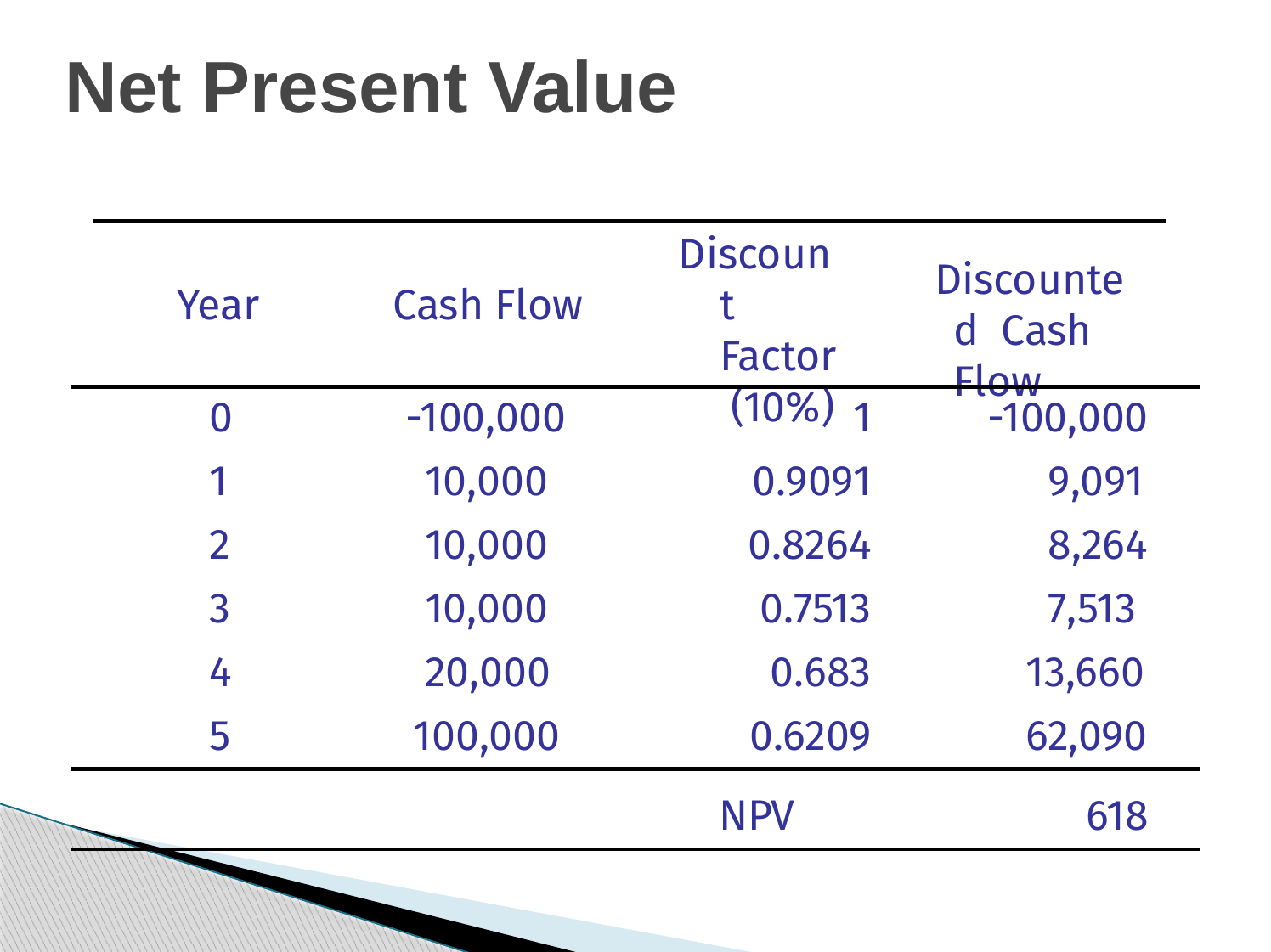

# Net Present Value

Discount  Factor  (10%)
Discounted  Cash Flow
Year
Cash Flow
| 0 | -100,000 | 1 | -100,000 |
| --- | --- | --- | --- |
| 1 | 10,000 | 0.9091 | 9,091 |
| 2 | 10,000 | 0.8264 | 8,264 |
| 3 | 10,000 | 0.7513 | 7,513 |
| 4 | 20,000 | 0.683 | 13,660 |
| 5 | 100,000 | 0.6209 | 62,090 |
|  |  | NPV | 618 |
|  |  |  | Chapter 3-64 |